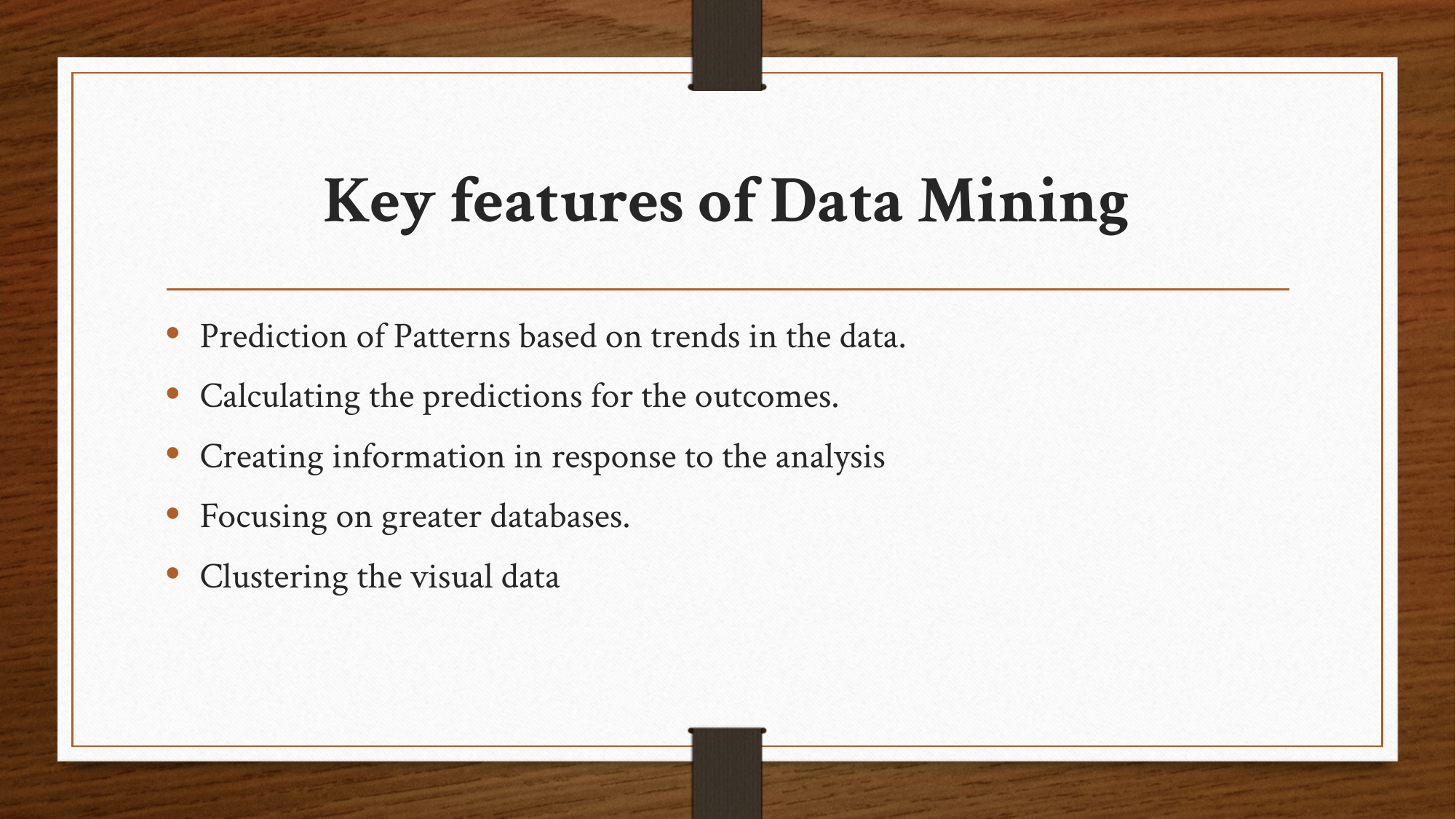

# Key features of Data Mining
Prediction of Patterns based on trends in the data.
Calculating the predictions for the outcomes.
Creating information in response to the analysis
Focusing on greater databases.
Clustering the visual data